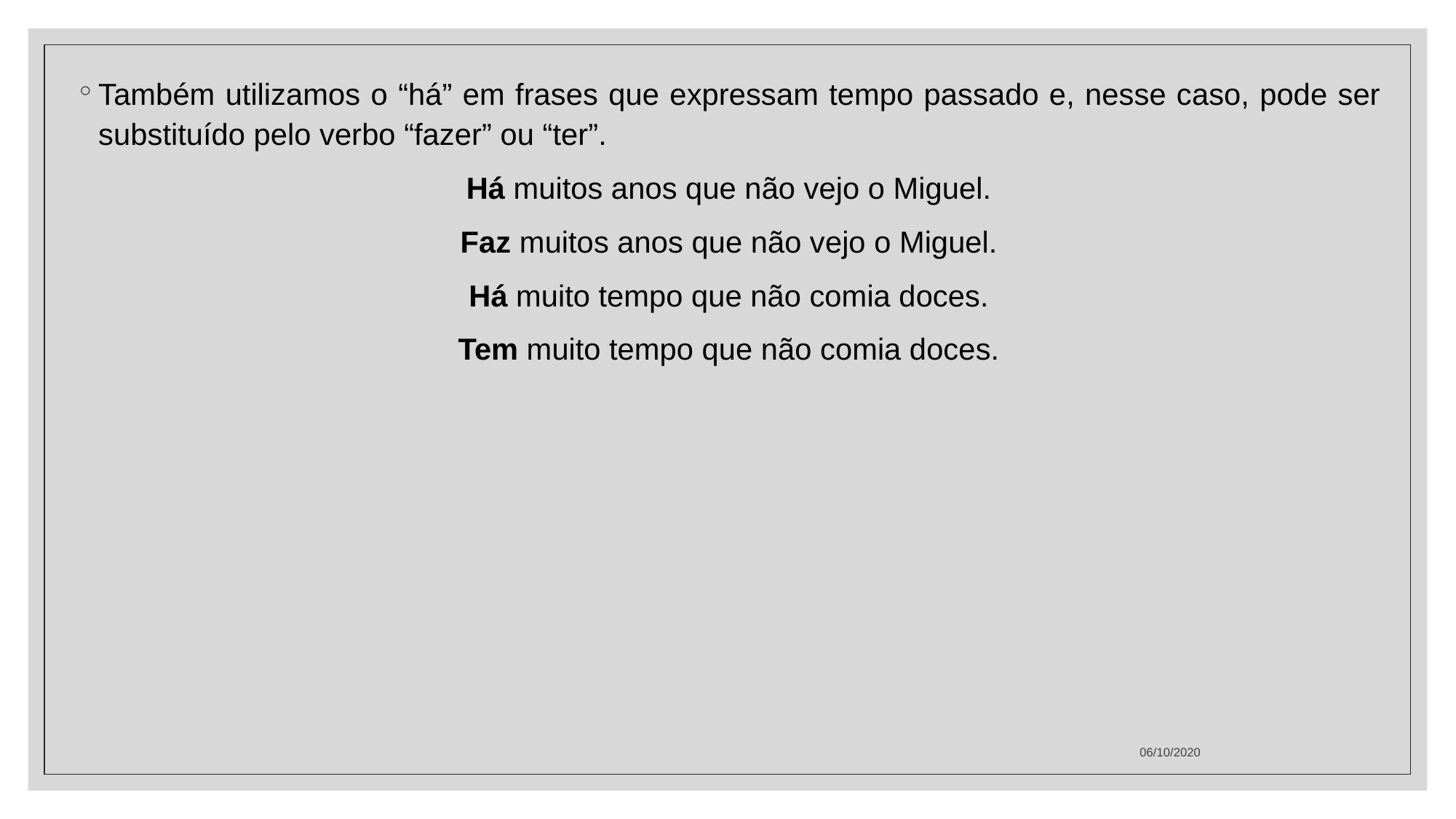

Também utilizamos o “há” em frases que expressam tempo passado e, nesse caso, pode ser substituído pelo verbo “fazer” ou “ter”.
Há muitos anos que não vejo o Miguel.
Faz muitos anos que não vejo o Miguel.
Há muito tempo que não comia doces.
Tem muito tempo que não comia doces.

06/10/2020